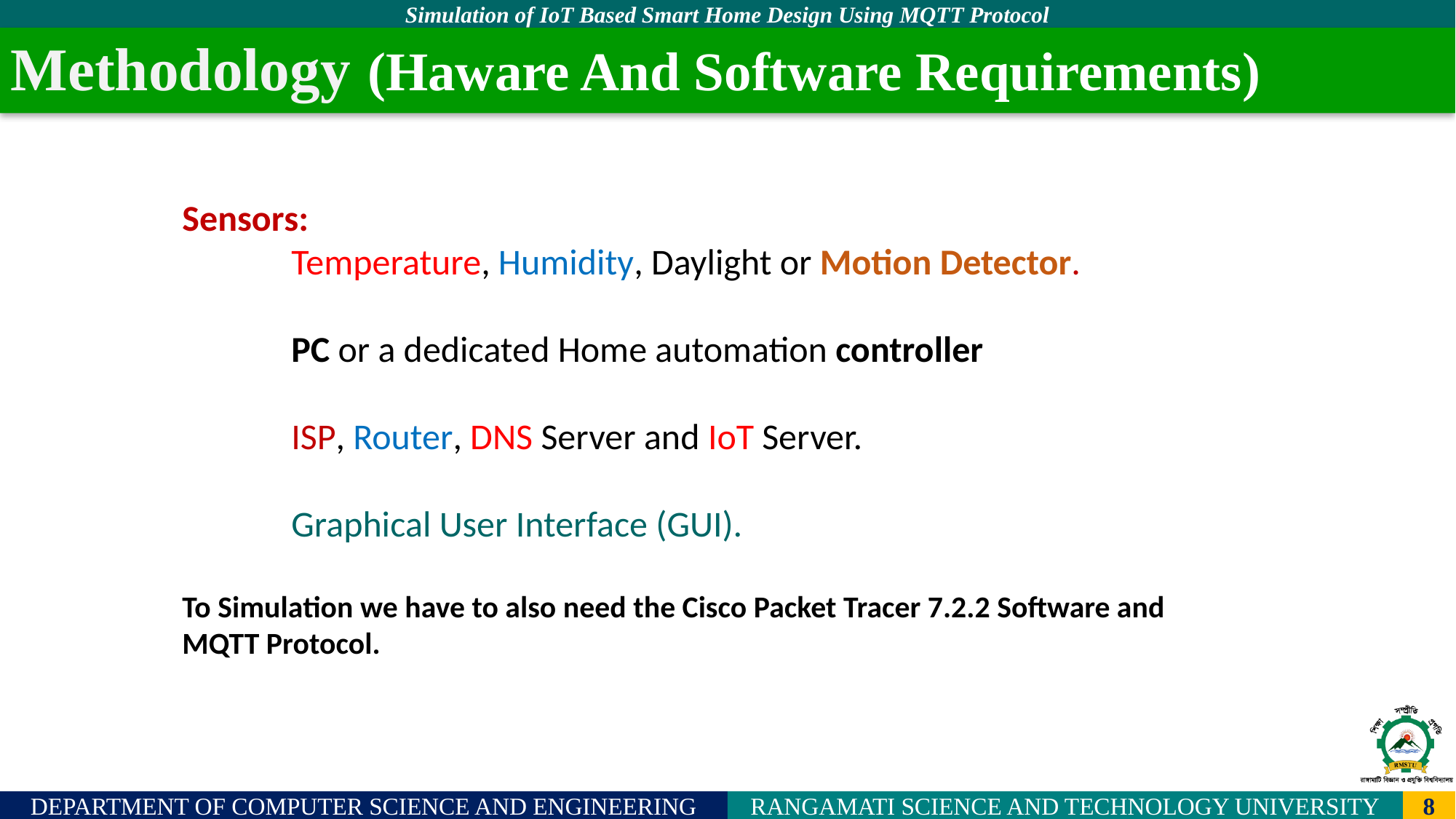

# Methodology (Haware And Software Requirements)
Sensors:
	Temperature, Humidity, Daylight or Motion Detector.

	PC or a dedicated Home automation controller

	ISP, Router, DNS Server and IoT Server.

	Graphical User Interface (GUI).
To Simulation we have to also need the Cisco Packet Tracer 7.2.2 Software and MQTT Protocol.